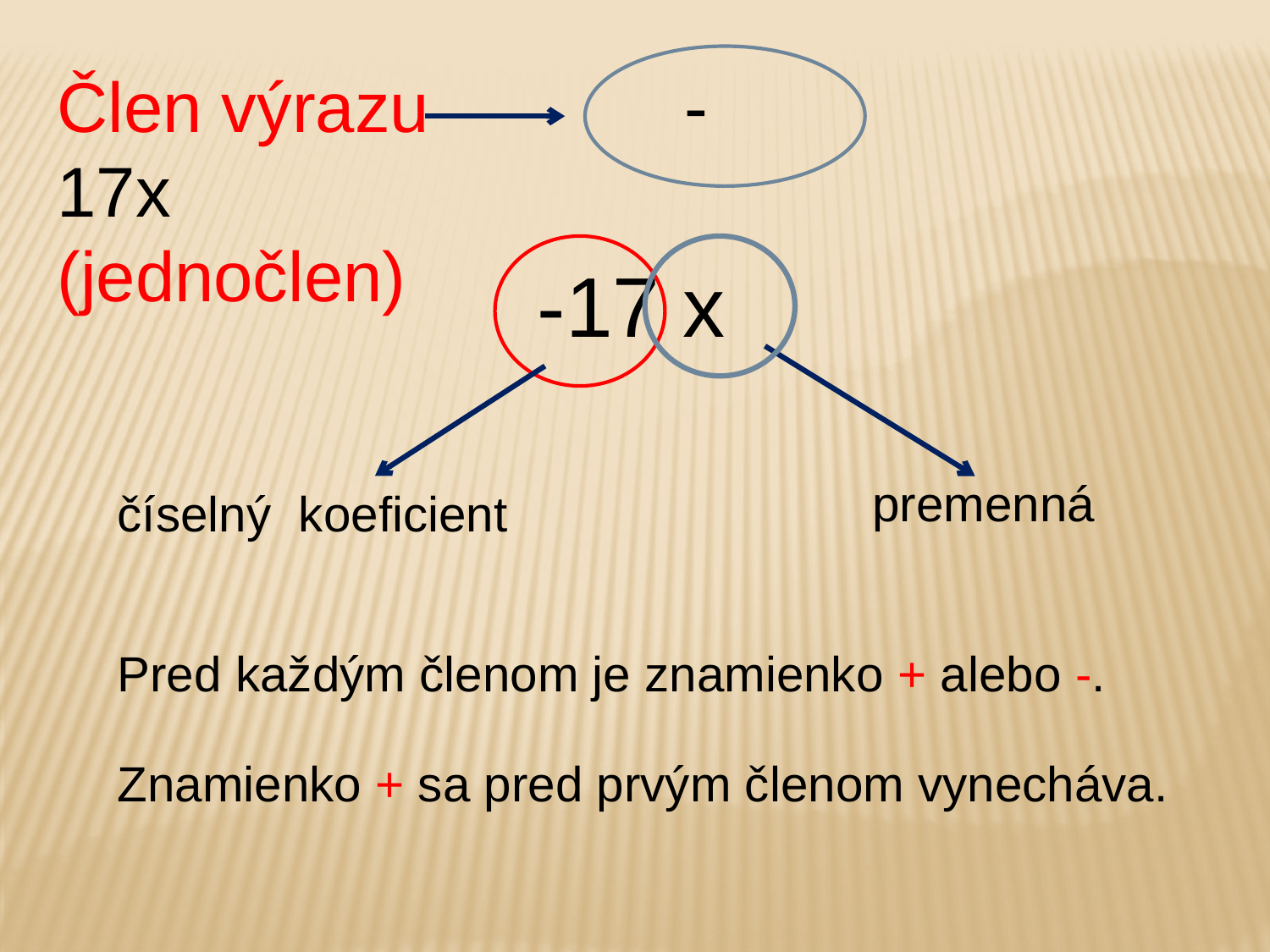

Člen výrazu             -17x
(jednočlen)

-17 x
premenná
číselný  koeficient
Pred každým členom je znamienko + alebo -.
Znamienko + sa pred prvým členom vynecháva.